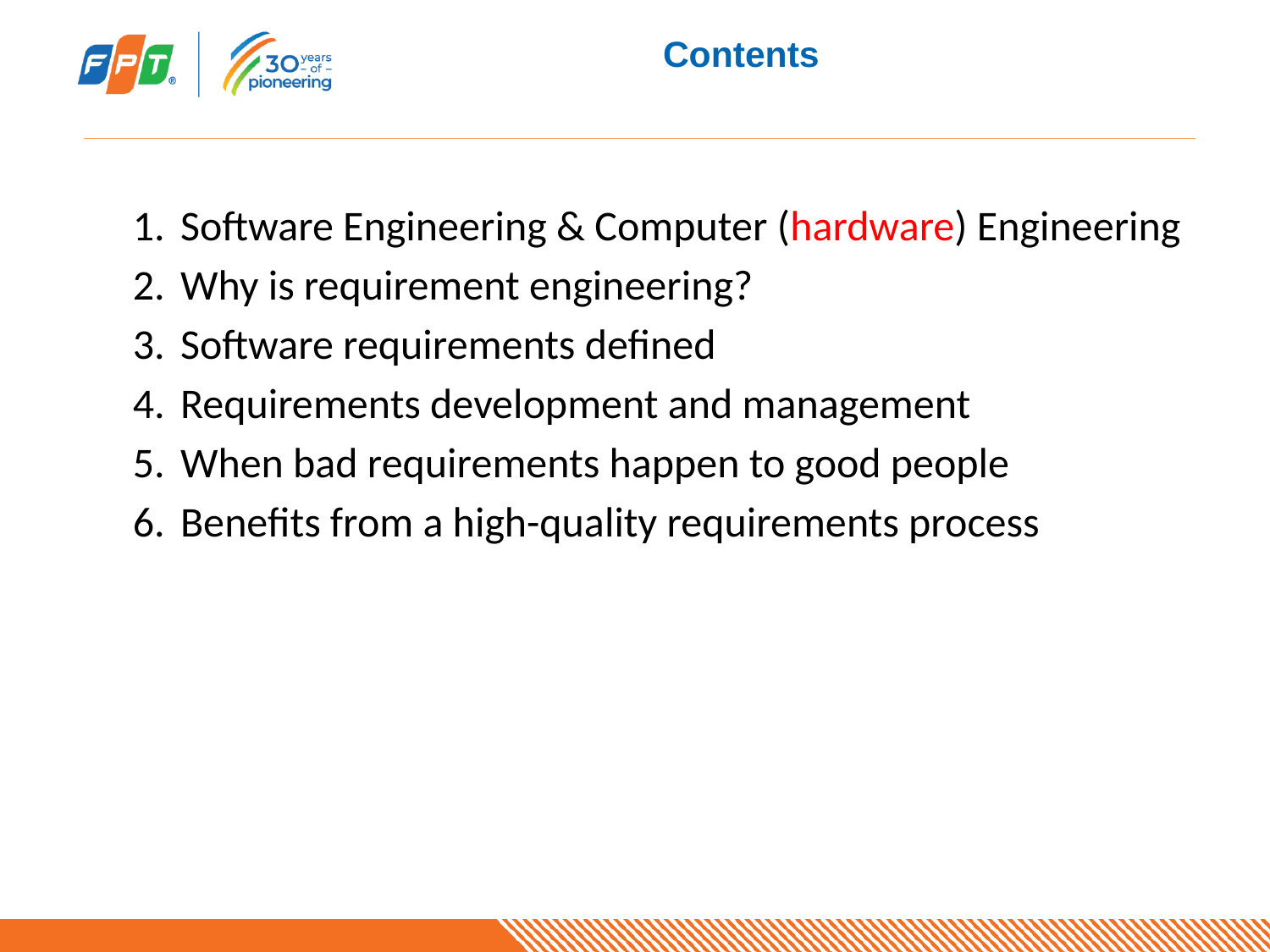

# Contents
Software Engineering & Computer (hardware) Engineering
Why is requirement engineering?
Software requirements defined
Requirements development and management
When bad requirements happen to good people
Benefits from a high-quality requirements process